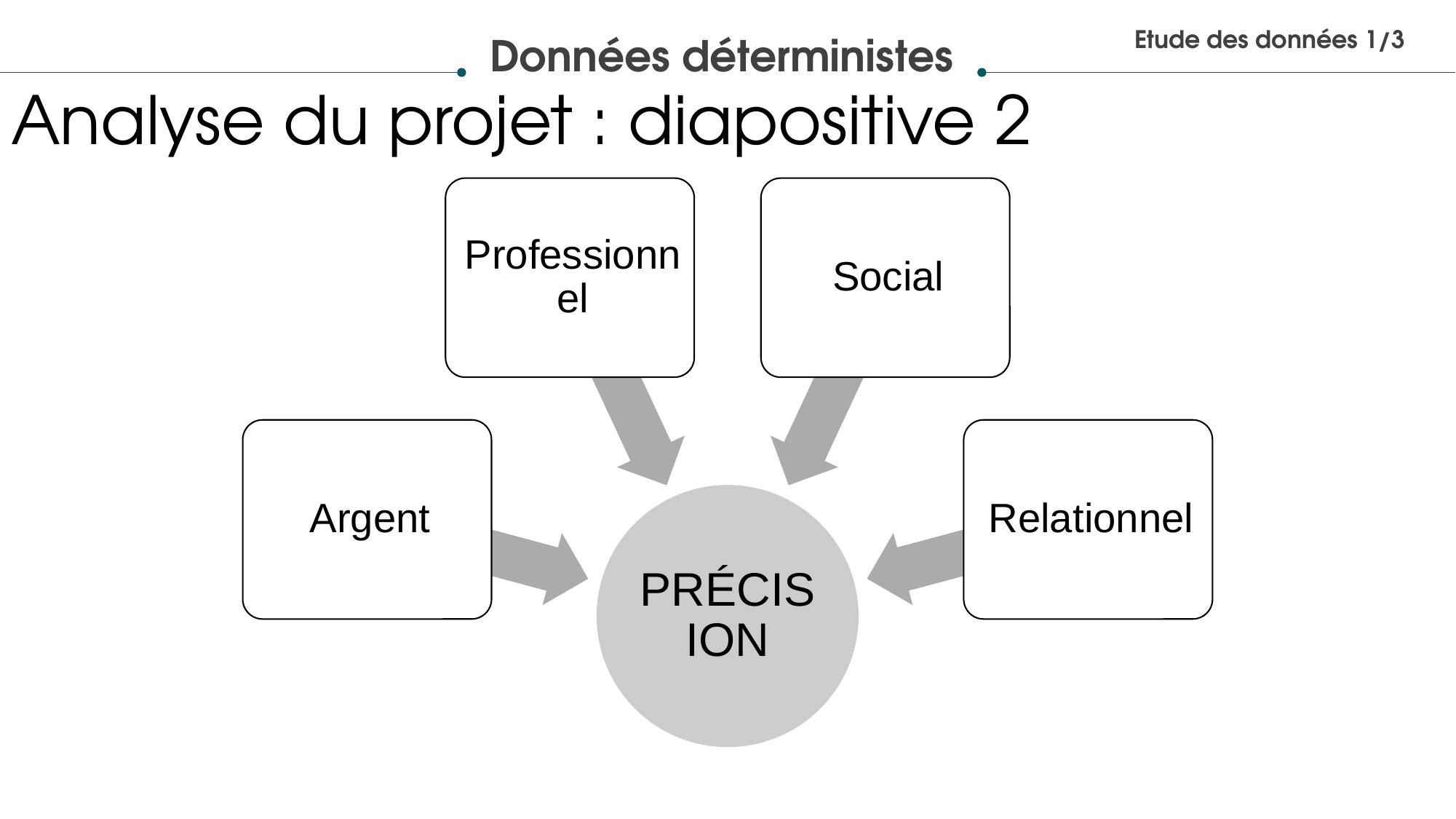

Etude des données 1/3
Données déterministes
Analyse du projet : diapositive 2
Précision
Argent
Professionnel
Social
Relationnel